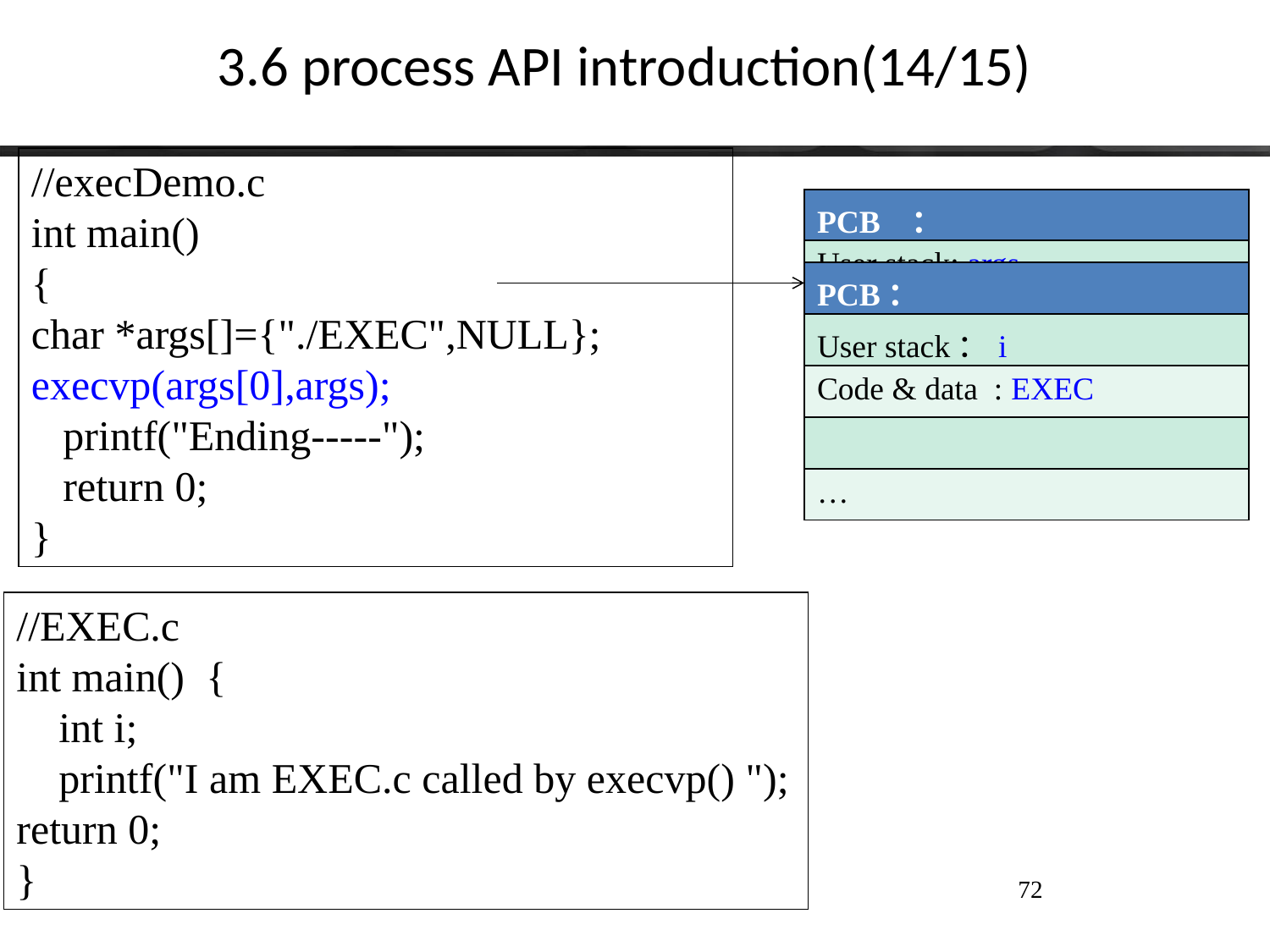

# 3.6 process API introduction(14/15)
//execDemo.c
int main()
{
char *args[]={"./EXEC",NULL};
execvp(args[0],args);
   printf("Ending-----");
   return 0;
}
| PCB ： |
| --- |
| User stack: args |
| Code & data : exeDemo.c |
|  |
| … |
| PCB： |
| --- |
| User stack：i |
| Code & data : EXEC |
|  |
| … |
//EXEC.c
int main()  {
    int i;
    printf("I am EXEC.c called by execvp() ");
return 0;
}
72